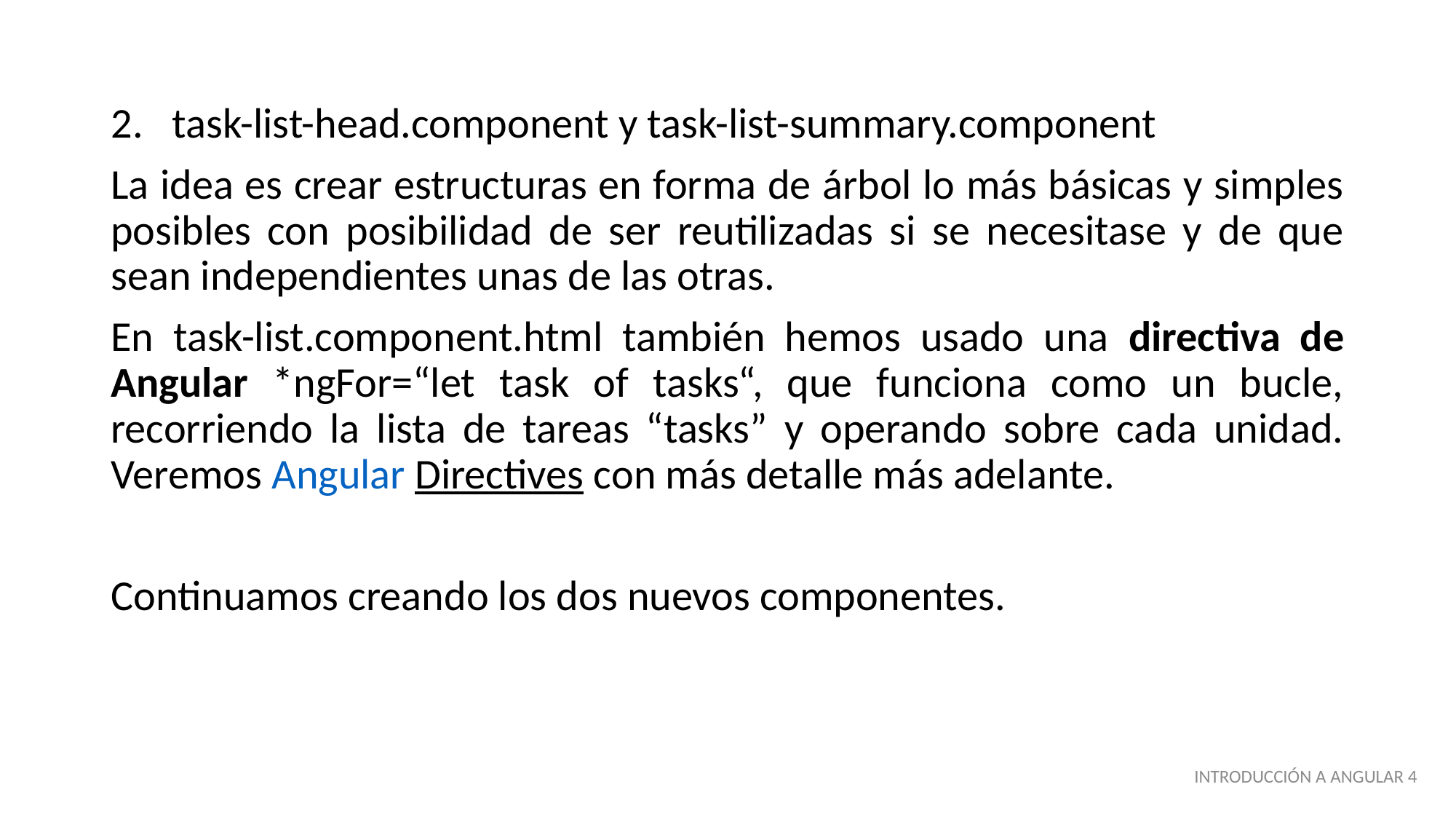

task-list-head.component y task-list-summary.component
La idea es crear estructuras en forma de árbol lo más básicas y simples posibles con posibilidad de ser reutilizadas si se necesitase y de que sean independientes unas de las otras.
En task-list.component.html también hemos usado una directiva de Angular *ngFor=“let task of tasks“, que funciona como un bucle, recorriendo la lista de tareas “tasks” y operando sobre cada unidad. Veremos Angular Directives con más detalle más adelante.

Continuamos creando los dos nuevos componentes.
INTRODUCCIÓN A ANGULAR 4